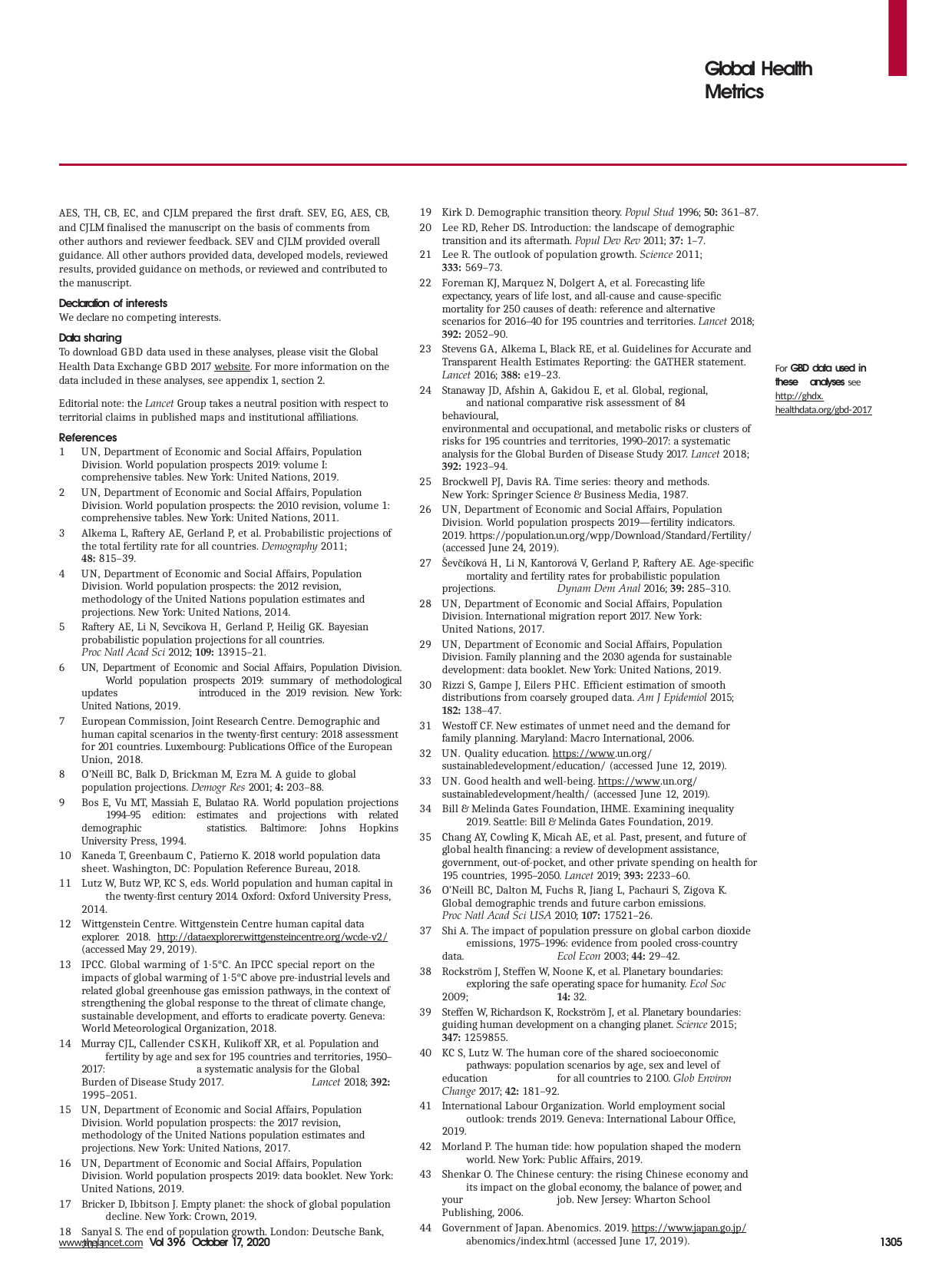

Global Health Metrics

Kirk D. Demographic transition theory. Popul Stud 1996; 50: 361–87.
Lee RD, Reher DS. Introduction: the landscape of demographic transition and its aftermath. Popul Dev Rev 2011; 37: 1–7.
Lee R. The outlook of population growth. Science 2011;
333: 569–73.
Foreman KJ, Marquez N, Dolgert A, et al. Forecasting life expectancy, years of life lost, and all-cause and cause-specific mortality for 250 causes of death: reference and alternative scenarios for 2016–40 for 195 countries and territories. Lancet 2018; 392: 2052–90.
Stevens GA, Alkema L, Black RE, et al. Guidelines for Accurate and Transparent Health Estimates Reporting: the GATHER statement. Lancet 2016; 388: e19–23.
Stanaway JD, Afshin A, Gakidou E, et al. Global, regional, 	and national comparative risk assessment of 84 behavioural,
environmental and occupational, and metabolic risks or clusters of risks for 195 countries and territories, 1990–2017: a systematic analysis for the Global Burden of Disease Study 2017. Lancet 2018; 392: 1923–94.
Brockwell PJ, Davis RA. Time series: theory and methods. New York: Springer Science & Business Media, 1987.
UN, Department of Economic and Social Affairs, Population Division. World population prospects 2019—fertility indicators. 2019. https://population.un.org/wpp/Download/Standard/Fertility/
(accessed June 24, 2019).
Ševčíková H, Li N, Kantorová V, Gerland P, Raftery AE. Age-specific 	mortality and fertility rates for probabilistic population projections. 	Dynam Dem Anal 2016; 39: 285–310.
UN, Department of Economic and Social Affairs, Population Division. International migration report 2017. New York: United Nations, 2017.
UN, Department of Economic and Social Affairs, Population Division. Family planning and the 2030 agenda for sustainable development: data booklet. New York: United Nations, 2019.
Rizzi S, Gampe J, Eilers PHC. Efficient estimation of smooth distributions from coarsely grouped data. Am J Epidemiol 2015; 182: 138–47.
Westoff CF. New estimates of unmet need and the demand for family planning. Maryland: Macro International, 2006.
UN. Quality education. https://www.un.org/ sustainabledevelopment/education/ (accessed June 12, 2019).
UN. Good health and well-being. https://www.un.org/ sustainabledevelopment/health/ (accessed June 12, 2019).
Bill & Melinda Gates Foundation, IHME. Examining inequality 	2019. Seattle: Bill & Melinda Gates Foundation, 2019.
Chang AY, Cowling K, Micah AE, et al. Past, present, and future of global health financing: a review of development assistance, government, out-of-pocket, and other private spending on health for 195 countries, 1995–2050. Lancet 2019; 393: 2233–60.
O’Neill BC, Dalton M, Fuchs R, Jiang L, Pachauri S, Zigova K. Global demographic trends and future carbon emissions. Proc Natl Acad Sci USA 2010; 107: 17521–26.
Shi A. The impact of population pressure on global carbon dioxide 	emissions, 1975–1996: evidence from pooled cross-country data. 	Ecol Econ 2003; 44: 29–42.
Rockström J, Steffen W, Noone K, et al. Planetary boundaries: 	exploring the safe operating space for humanity. Ecol Soc 2009; 	14: 32.
Steffen W, Richardson K, Rockström J, et al. Planetary boundaries: guiding human development on a changing planet. Science 2015; 347: 1259855.
KC S, Lutz W. The human core of the shared socioeconomic 	pathways: population scenarios by age, sex and level of education 	for all countries to 2100. Glob Environ Change 2017; 42: 181–92.
International Labour Organization. World employment social 	outlook: trends 2019. Geneva: International Labour Office, 2019.
Morland P. The human tide: how population shaped the modern 	world. New York: Public Affairs, 2019.
Shenkar O. The Chinese century: the rising Chinese economy and 	its impact on the global economy, the balance of power, and your 	job. New Jersey: Wharton School Publishing, 2006.
Government of Japan. Abenomics. 2019. https://www.japan.go.jp/ 	abenomics/index.html (accessed June 17, 2019).
AES, TH, CB, EC, and CJLM prepared the first draft. SEV, EG, AES, CB, and CJLM finalised the manuscript on the basis of comments from other authors and reviewer feedback. SEV and CJLM provided overall guidance. All other authors provided data, developed models, reviewed results, provided guidance on methods, or reviewed and contributed to the manuscript.
Declaration of interests
We declare no competing interests.
Data sharing
To download GBD data used in these analyses, please visit the Global Health Data Exchange GBD 2017 website. For more information on the data included in these analyses, see appendix 1, section 2.
Editorial note: the Lancet Group takes a neutral position with respect to territorial claims in published maps and institutional affiliations.
References
For GBD data used in these analyses see http://ghdx. healthdata.org/gbd-2017
UN, Department of Economic and Social Affairs, Population Division. World population prospects 2019: volume I: comprehensive tables. New York: United Nations, 2019.
UN, Department of Economic and Social Affairs, Population Division. World population prospects: the 2010 revision, volume 1: comprehensive tables. New York: United Nations, 2011.
Alkema L, Raftery AE, Gerland P, et al. Probabilistic projections of the total fertility rate for all countries. Demography 2011;
48: 815–39.
UN, Department of Economic and Social Affairs, Population Division. World population prospects: the 2012 revision, methodology of the United Nations population estimates and projections. New York: United Nations, 2014.
Raftery AE, Li N, Sevcikova H, Gerland P, Heilig GK. Bayesian probabilistic population projections for all countries.
Proc Natl Acad Sci 2012; 109: 13915–21.
UN, Department of Economic and Social Affairs, Population Division. 	World population prospects 2019: summary of methodological updates 	introduced in the 2019 revision. New York: United Nations, 2019.
European Commission, Joint Research Centre. Demographic and human capital scenarios in the twenty-first century: 2018 assessment for 201 countries. Luxembourg: Publications Office of the European Union, 2018.
O’Neill BC, Balk D, Brickman M, Ezra M. A guide to global population projections. Demogr Res 2001; 4: 203–88.
Bos E, Vu MT, Massiah E, Bulatao RA. World population projections 	1994–95 edition: estimates and projections with related demographic 	statistics. Baltimore: Johns Hopkins University Press, 1994.
Kaneda T, Greenbaum C, Patierno K. 2018 world population data sheet. Washington, DC: Population Reference Bureau, 2018.
Lutz W, Butz WP, KC S, eds. World population and human capital in 	the twenty-first century 2014. Oxford: Oxford University Press, 2014.
Wittgenstein Centre. Wittgenstein Centre human capital data explorer. 2018. http://dataexplorer.wittgensteincentre.org/wcde-v2/
(accessed May 29, 2019).
IPCC. Global warming of 1·5°C. An IPCC special report on the impacts of global warming of 1·5°C above pre-industrial levels and related global greenhouse gas emission pathways, in the context of strengthening the global response to the threat of climate change, sustainable development, and efforts to eradicate poverty. Geneva: World Meteorological Organization, 2018.
Murray CJL, Callender CSKH, Kulikoff XR, et al. Population and 	fertility by age and sex for 195 countries and territories, 1950–2017: 	a systematic analysis for the Global Burden of Disease Study 2017. 	Lancet 2018; 392: 1995–2051.
UN, Department of Economic and Social Affairs, Population Division. World population prospects: the 2017 revision, methodology of the United Nations population estimates and projections. New York: United Nations, 2017.
UN, Department of Economic and Social Affairs, Population Division. World population prospects 2019: data booklet. New York: United Nations, 2019.
Bricker D, Ibbitson J. Empty planet: the shock of global population 	decline. New York: Crown, 2019.
Sanyal S. The end of population growth. London: Deutsche Bank, 2011.
www.thelancet.com Vol 396 October 17, 2020
1305